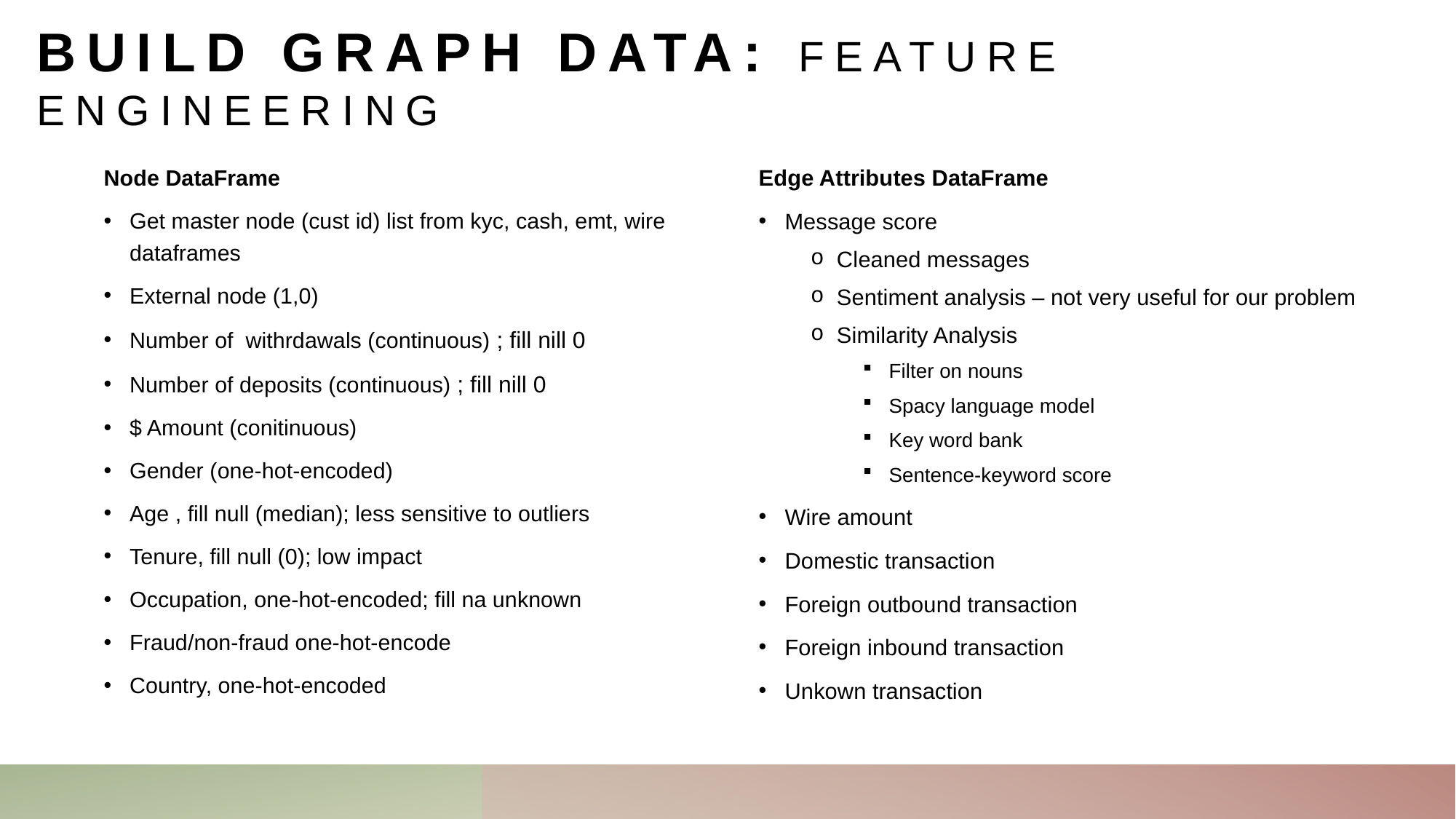

# Build Graph Data: Feature Engineering
Edge Attributes DataFrame
Message score
Cleaned messages
Sentiment analysis – not very useful for our problem
Similarity Analysis
Filter on nouns
Spacy language model
Key word bank
Sentence-keyword score
Wire amount
Domestic transaction
Foreign outbound transaction
Foreign inbound transaction
Unkown transaction

Node DataFrame
Get master node (cust id) list from kyc, cash, emt, wire dataframes
External node (1,0)
Number of  withrdawals (continuous) ; fill nill 0
Number of deposits (continuous) ; fill nill 0
$ Amount (conitinuous)
Gender (one-hot-encoded)
Age , fill null (median); less sensitive to outliers
Tenure, fill null (0); low impact
Occupation, one-hot-encoded; fill na unknown
Fraud/non-fraud one-hot-encode
Country, one-hot-encoded